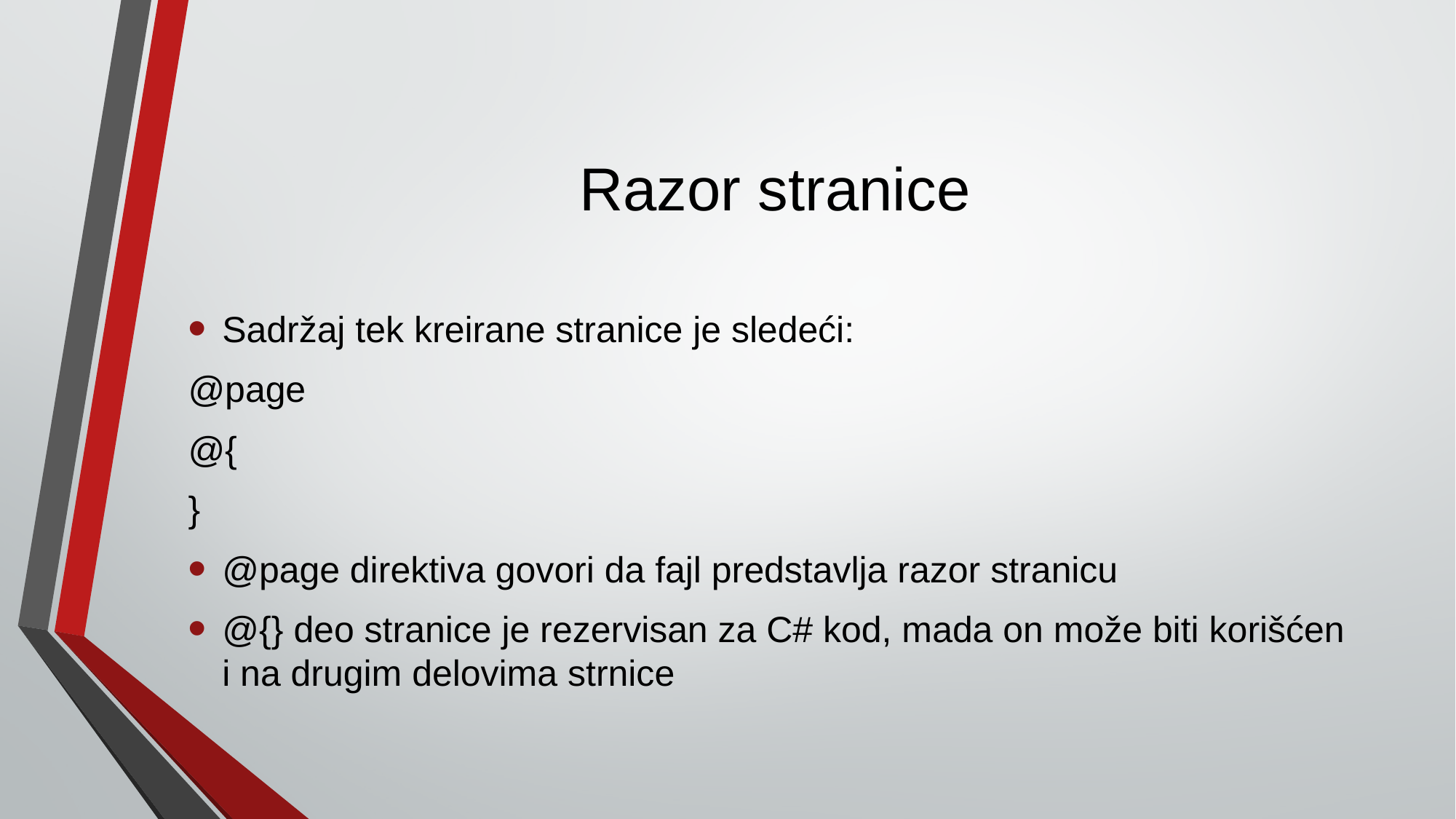

# Razor stranice
Sadržaj tek kreirane stranice je sledeći:
@page
@{
}
@page direktiva govori da fajl predstavlja razor stranicu
@{} deo stranice je rezervisan za C# kod, mada on može biti korišćen i na drugim delovima strnice